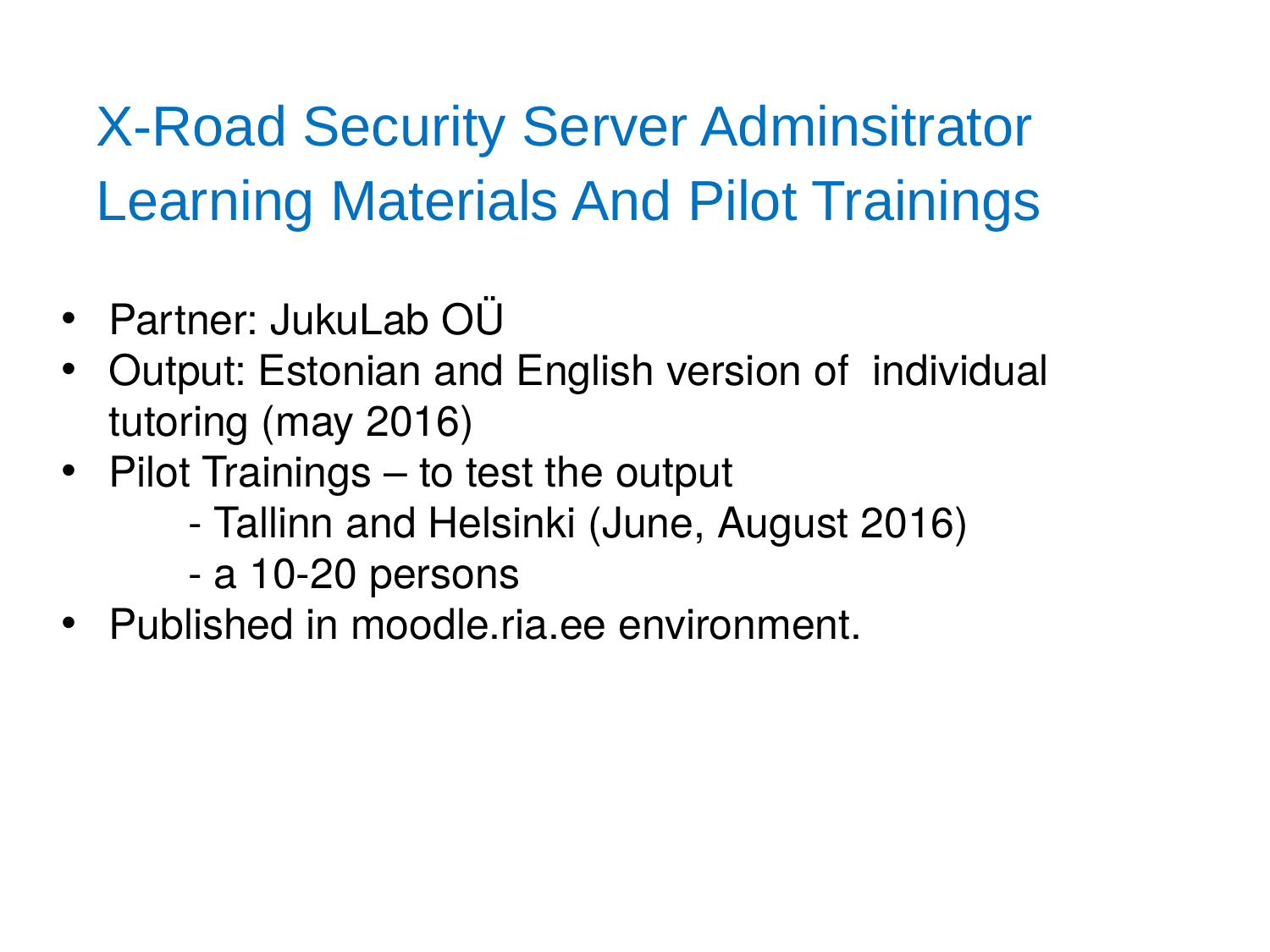

X-Road Security Server Adminsitrator Learning Materials And Pilot Trainings
Partner: JukuLab OÜ
Output: Estonian and English version of  individual tutoring (may 2016)
Pilot Trainings – to test the output
	- Tallinn and Helsinki (June, August 2016)
	- a 10-20 persons
Published in moodle.ria.ee environment.